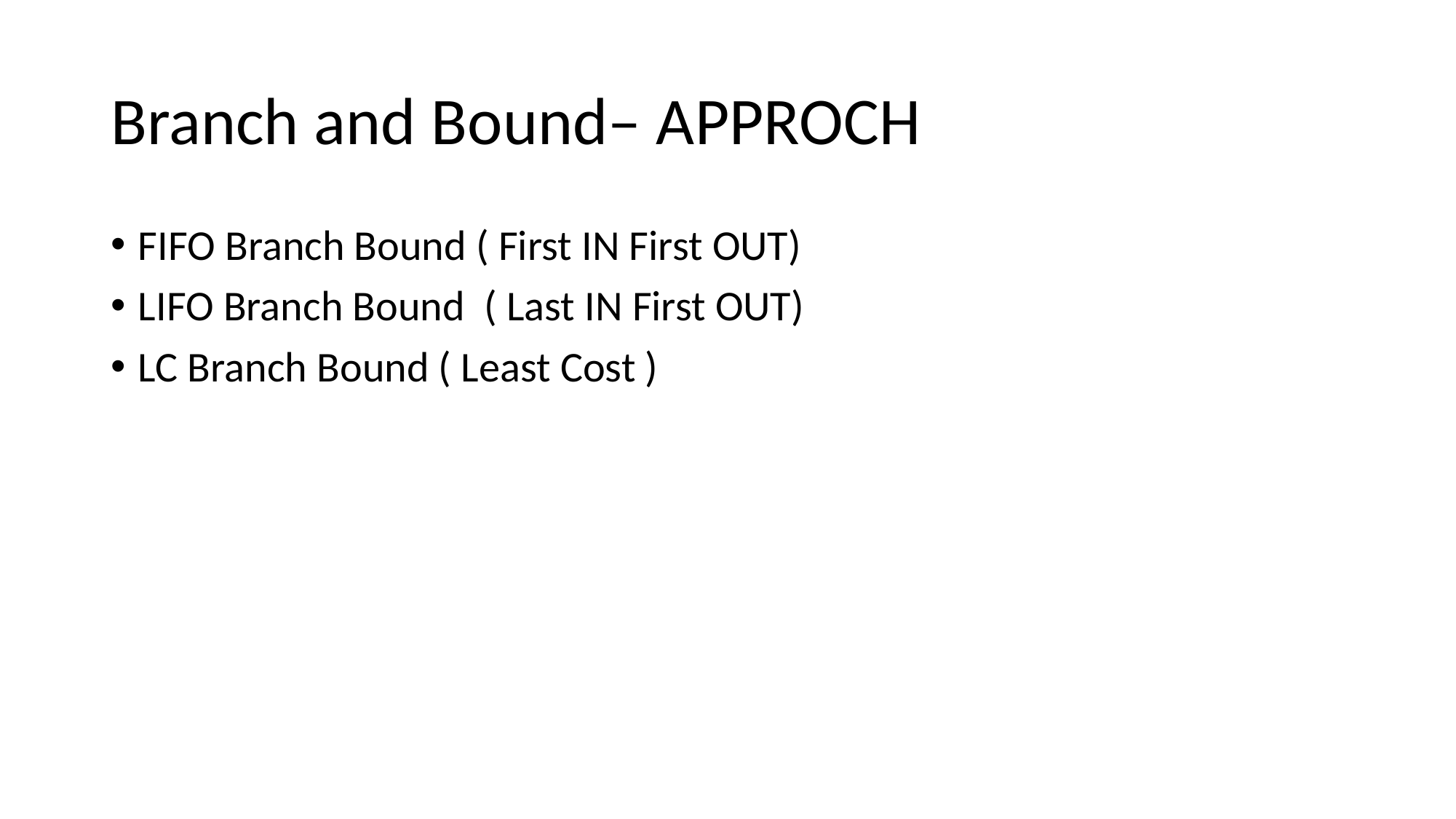

# Branch and Bound– APPROCH
FIFO Branch Bound ( First IN First OUT)
LIFO Branch Bound  ( Last IN First OUT)
LC Branch Bound ( Least Cost )